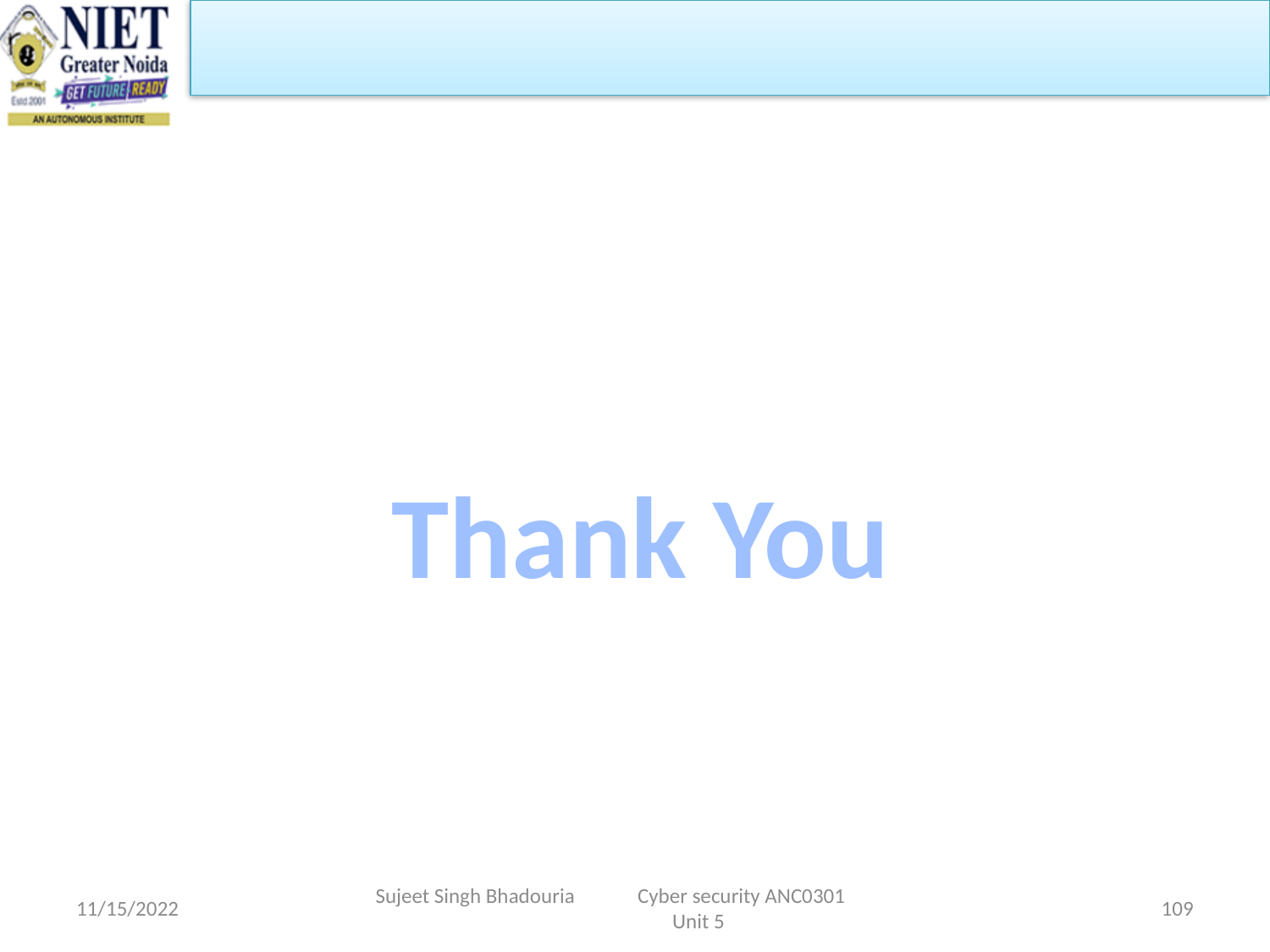

Thank You
11/15/2022
Sujeet Singh Bhadouria             Cyber security ANC0301                                     Unit 5
109